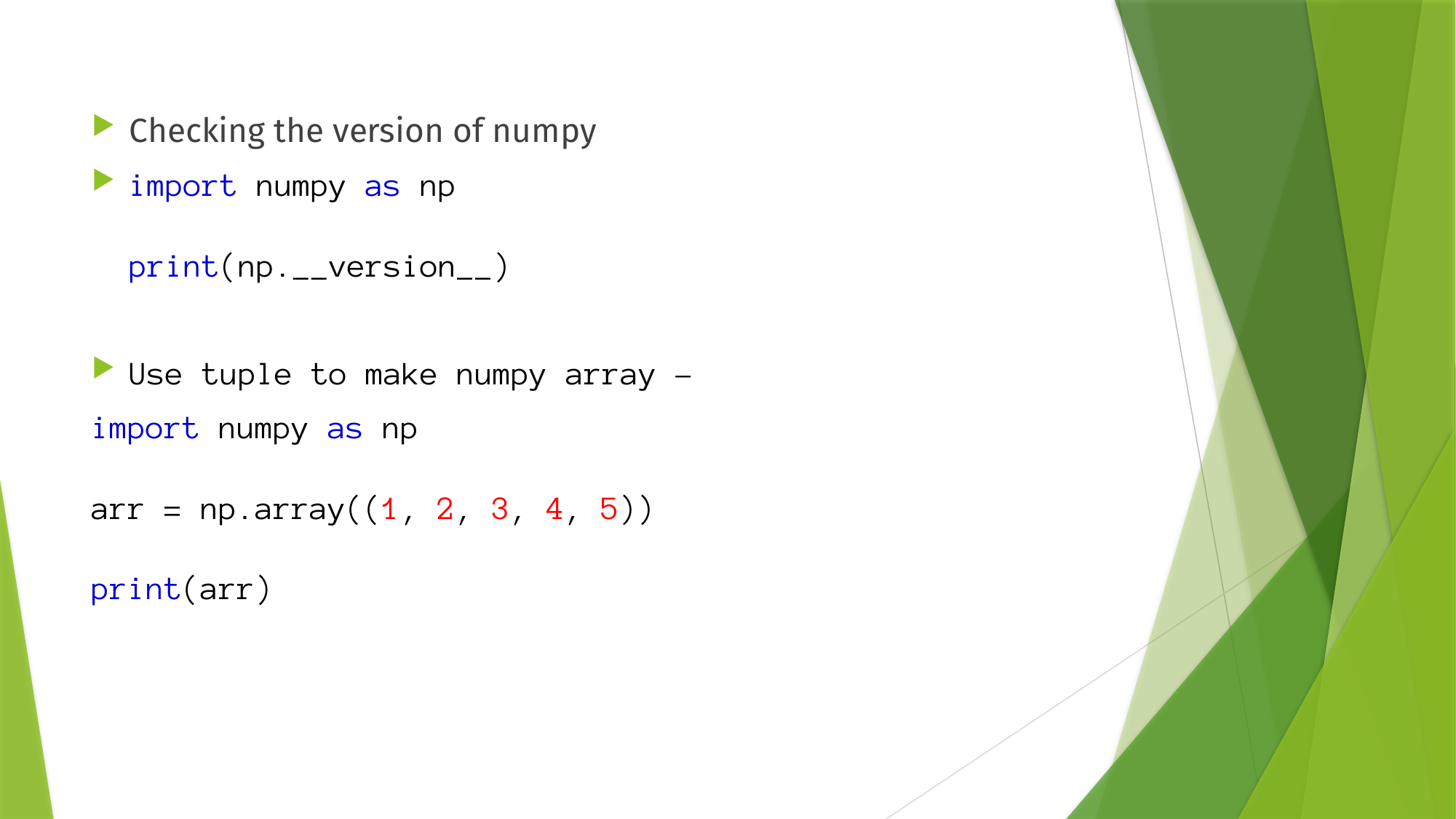

Checking the version of numpy
import numpy as np
print(np.__version__)

Use tuple to make numpy array –
import numpy as np
arr = np.array((1, 2, 3, 4, 5))
print(arr)